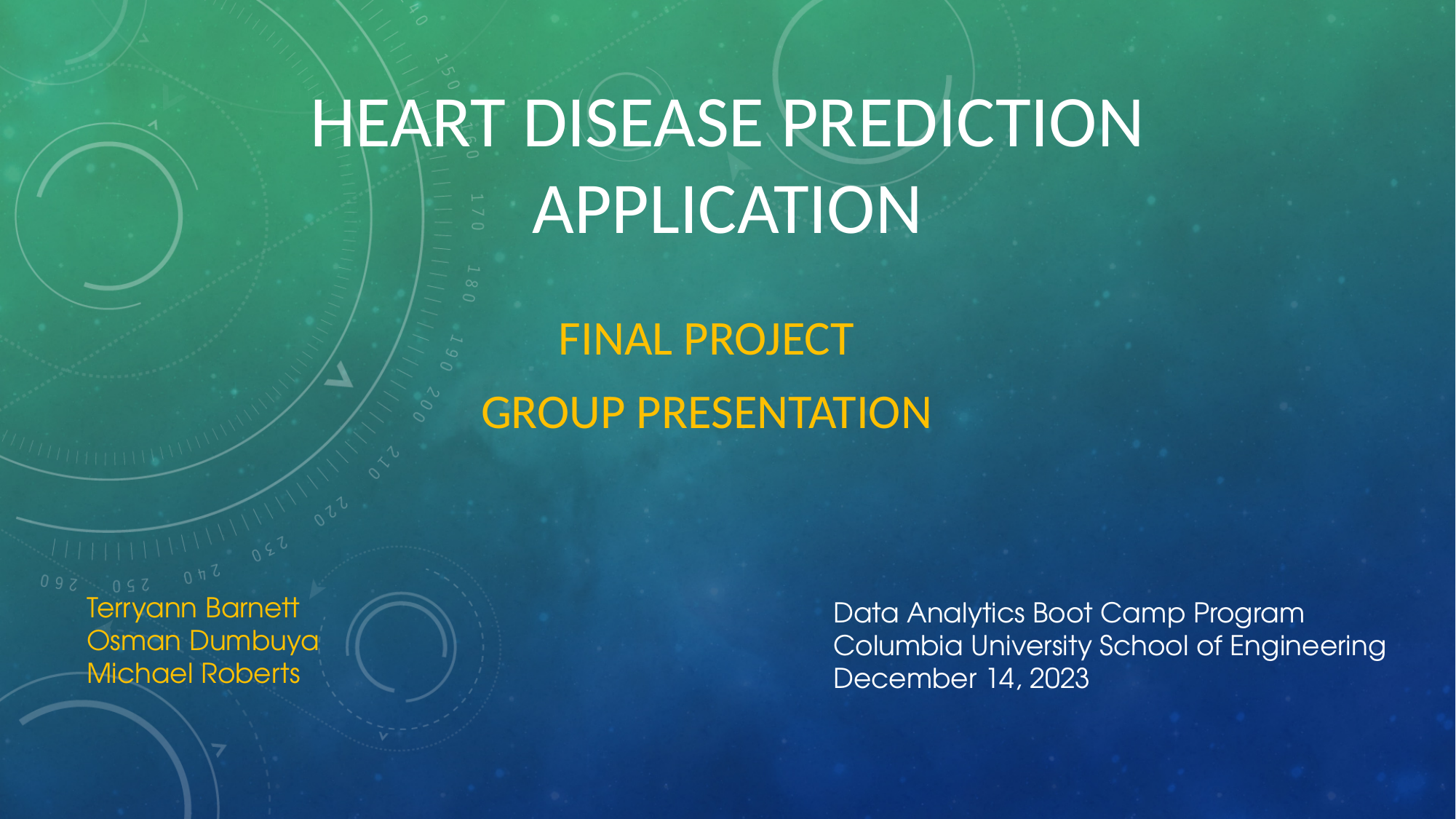

# Heart Disease Prediction Application
FINAL PROJECT
GROUP PRESENTATION
Terryann Barnett
Osman Dumbuya
Michael Roberts
Data Analytics Boot Camp Program
Columbia University School of Engineering
December 14, 2023